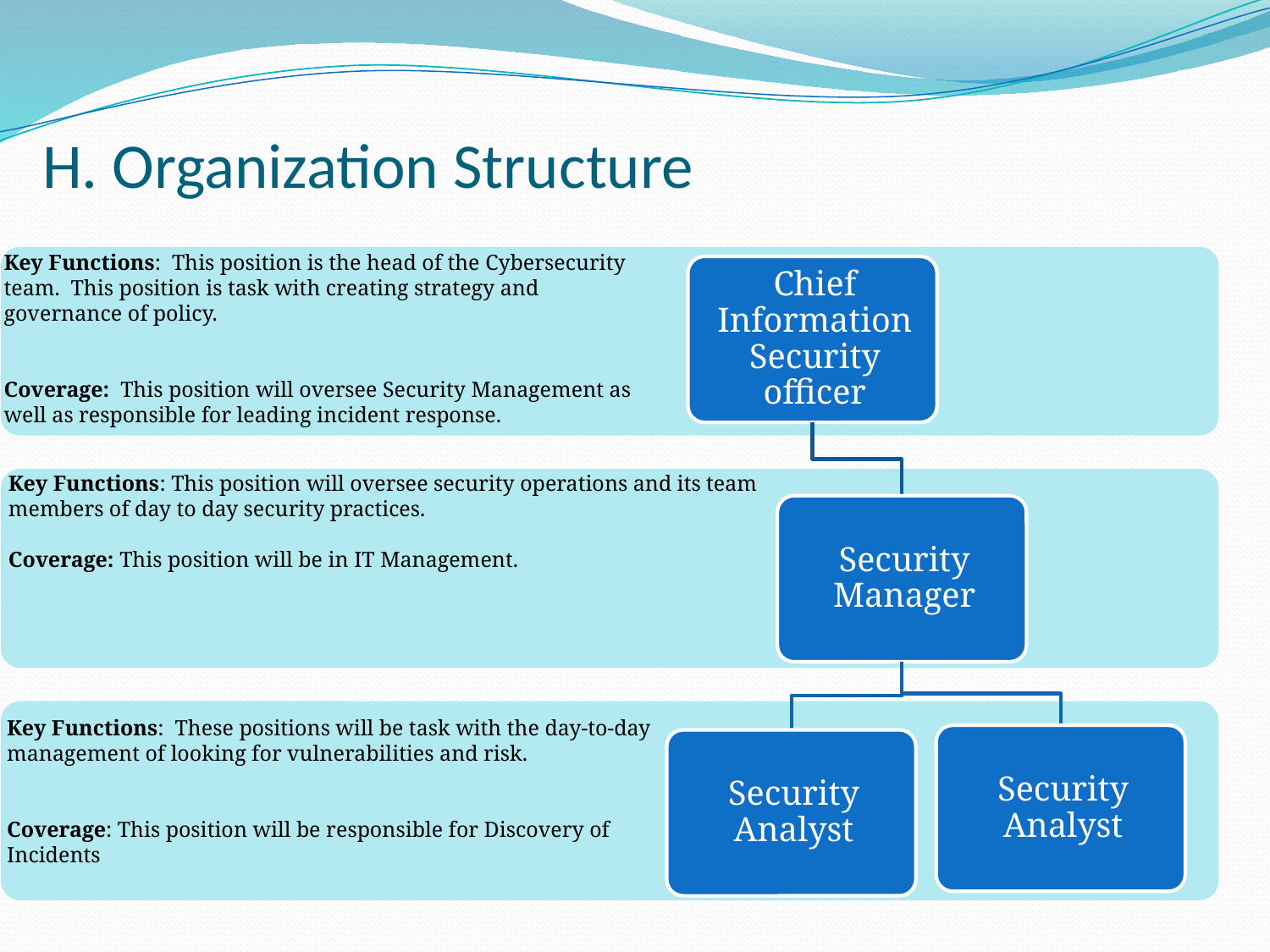

# H. Organization Structure
Key Functions:  This position is the head of the Cybersecurity team.  This position is task with creating strategy and governance of policy.

Coverage:  This position will oversee Security Management as well as responsible for leading incident response.

Chief Information Security officer
Security Manager
Security Analyst
Security Analyst
Key Functions: This position will oversee security operations and its team members of day to day security practices.

Coverage: This position will be in IT Management.
Key Functions:  These positions will be task with the day-to-day management of looking for vulnerabilities and risk.

Coverage: This position will be responsible for Discovery of Incidents